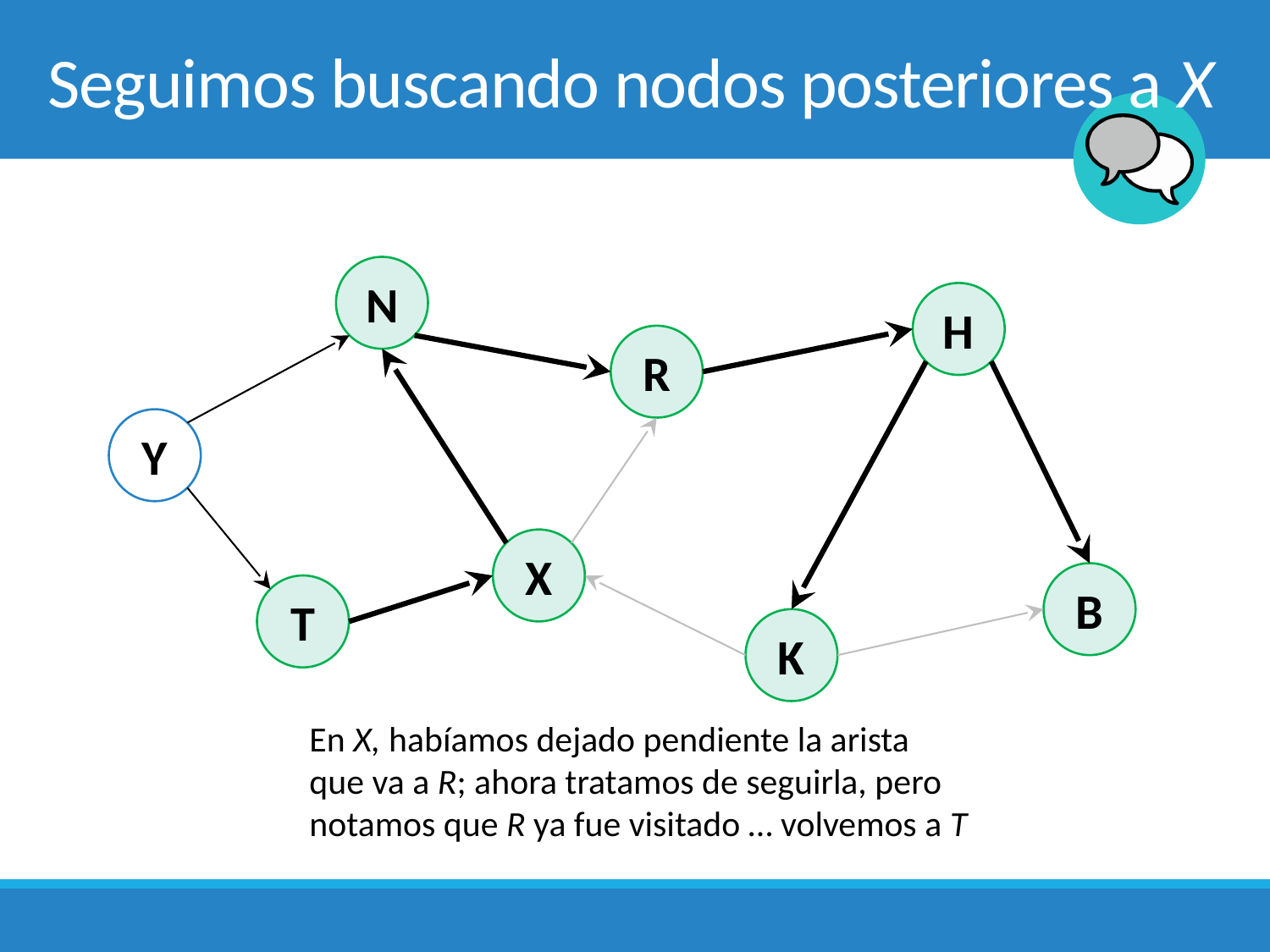

# Seguimos buscando nodos posteriores a X
N
H
R
Y
X
B
T
K
En X, habíamos dejado pendiente la arista
que va a R; ahora tratamos de seguirla, pero
notamos que R ya fue visitado … volvemos a T